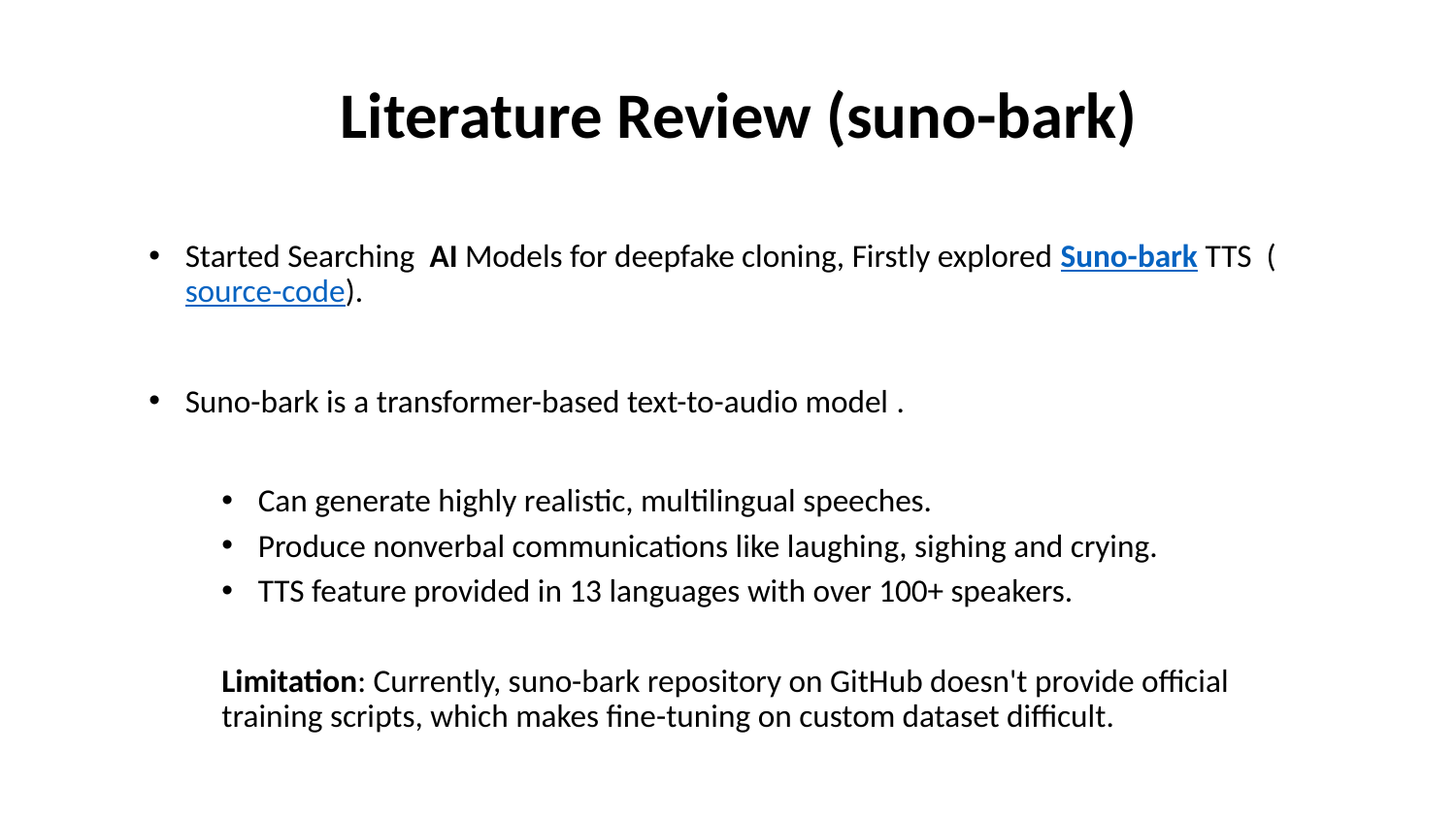

Literature Review (suno-bark)
Started Searching  AI Models for deepfake cloning, Firstly explored Suno-bark TTS  (source-code).

Suno-bark is a transformer-based text-to-audio model .

Can generate highly realistic, multilingual speeches.
Produce nonverbal communications like laughing, sighing and crying.
TTS feature provided in 13 languages with over 100+ speakers.

Limitation: Currently, suno-bark repository on GitHub doesn't provide official training scripts, which makes fine-tuning on custom dataset difficult.